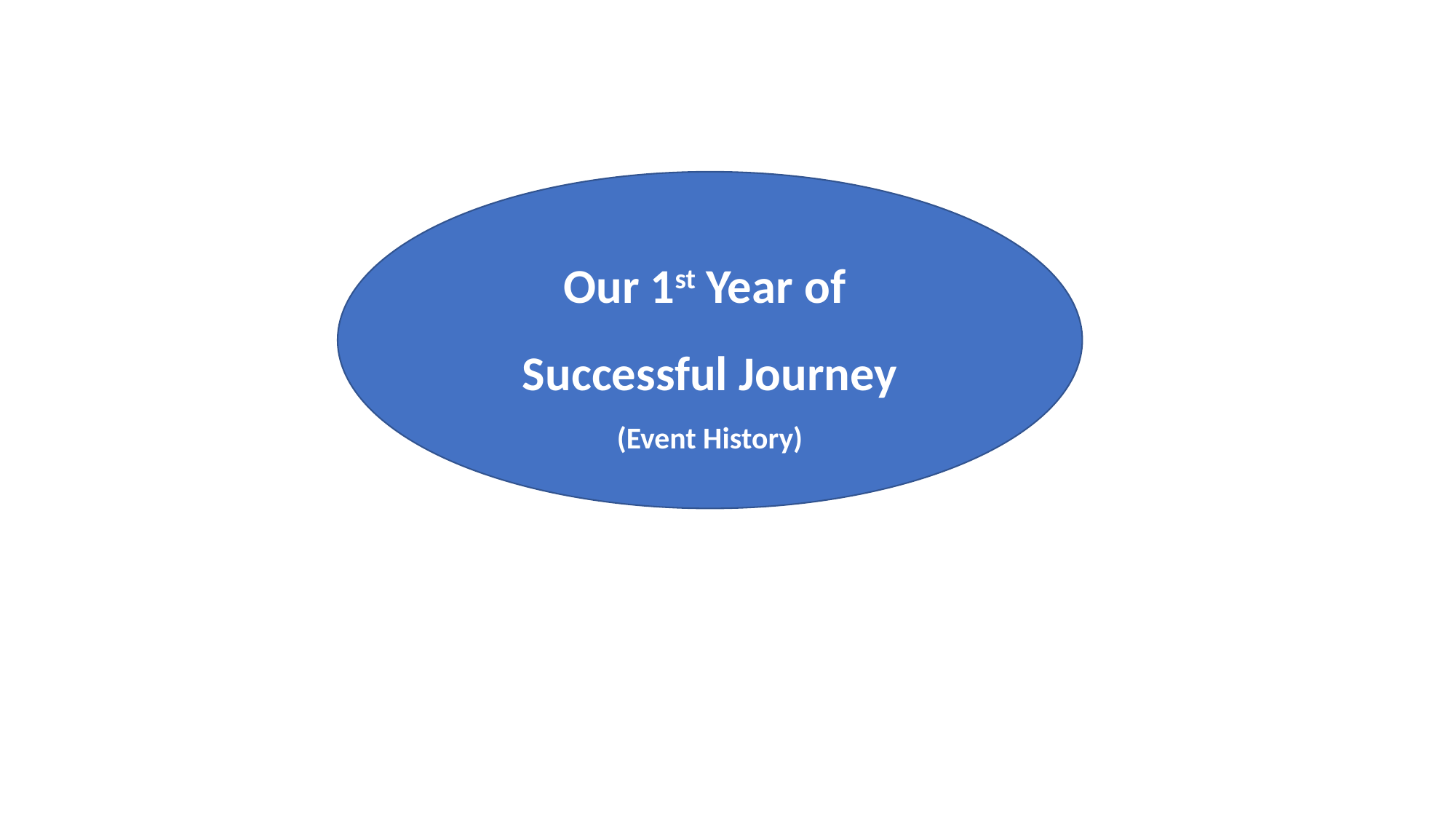

Our 1st Year of  Successful Journey
(Event History)